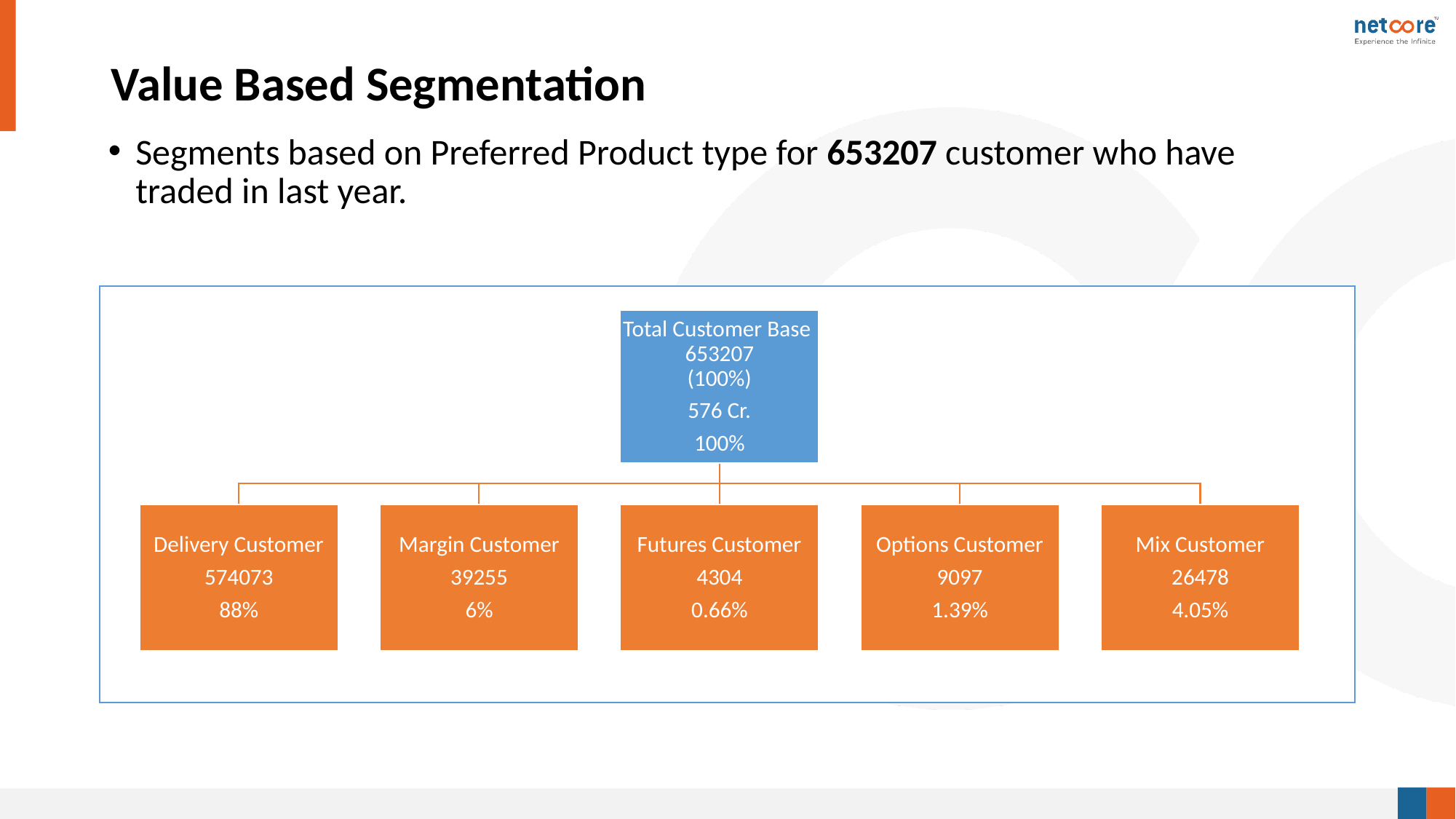

# Value Based Segmentation
Segments based on Preferred Product type for 653207 customer who have traded in last year.
Total Customer Base
653207
(100%)
576 Cr.
100%
Delivery Customer
574073
88%
Margin Customer
39255
6%
Futures Customer
4304
0.66%
Options Customer
9097
1.39%
Mix Customer
26478
4.05%